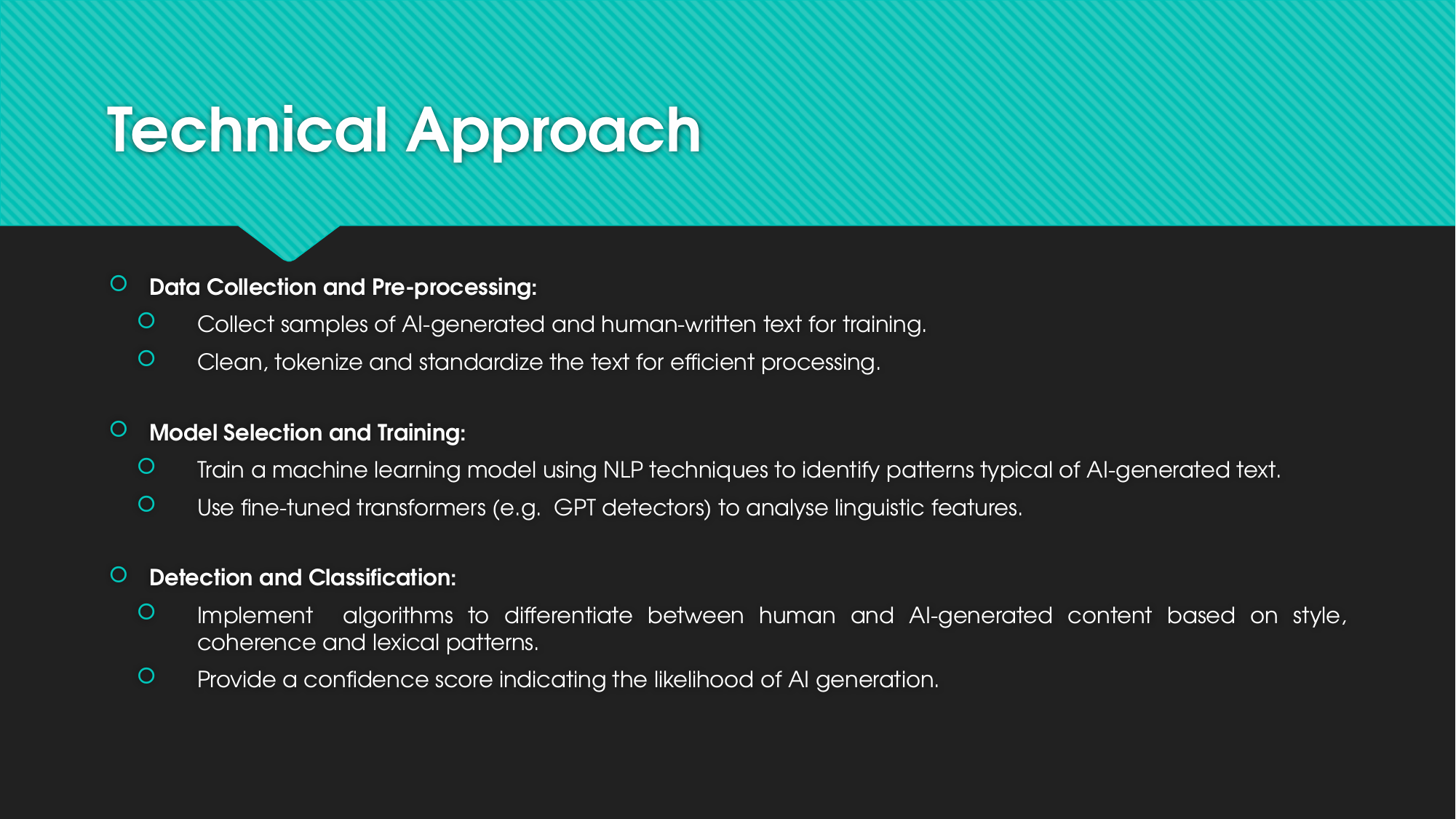

# Technical Approach
Data Collection and Pre-processing:
Collect samples of AI-generated and human-written text for training.
Clean, tokenize and standardize the text for efficient processing.

Model Selection and Training:
Train a machine learning model using NLP techniques to identify patterns typical of AI-generated text.
Use fine-tuned transformers (e.g.  GPT detectors) to analyse linguistic features.

Detection and Classification:
Implement  algorithms to differentiate between human and AI-generated content based on style, coherence and lexical patterns.
Provide a confidence score indicating the likelihood of AI generation.